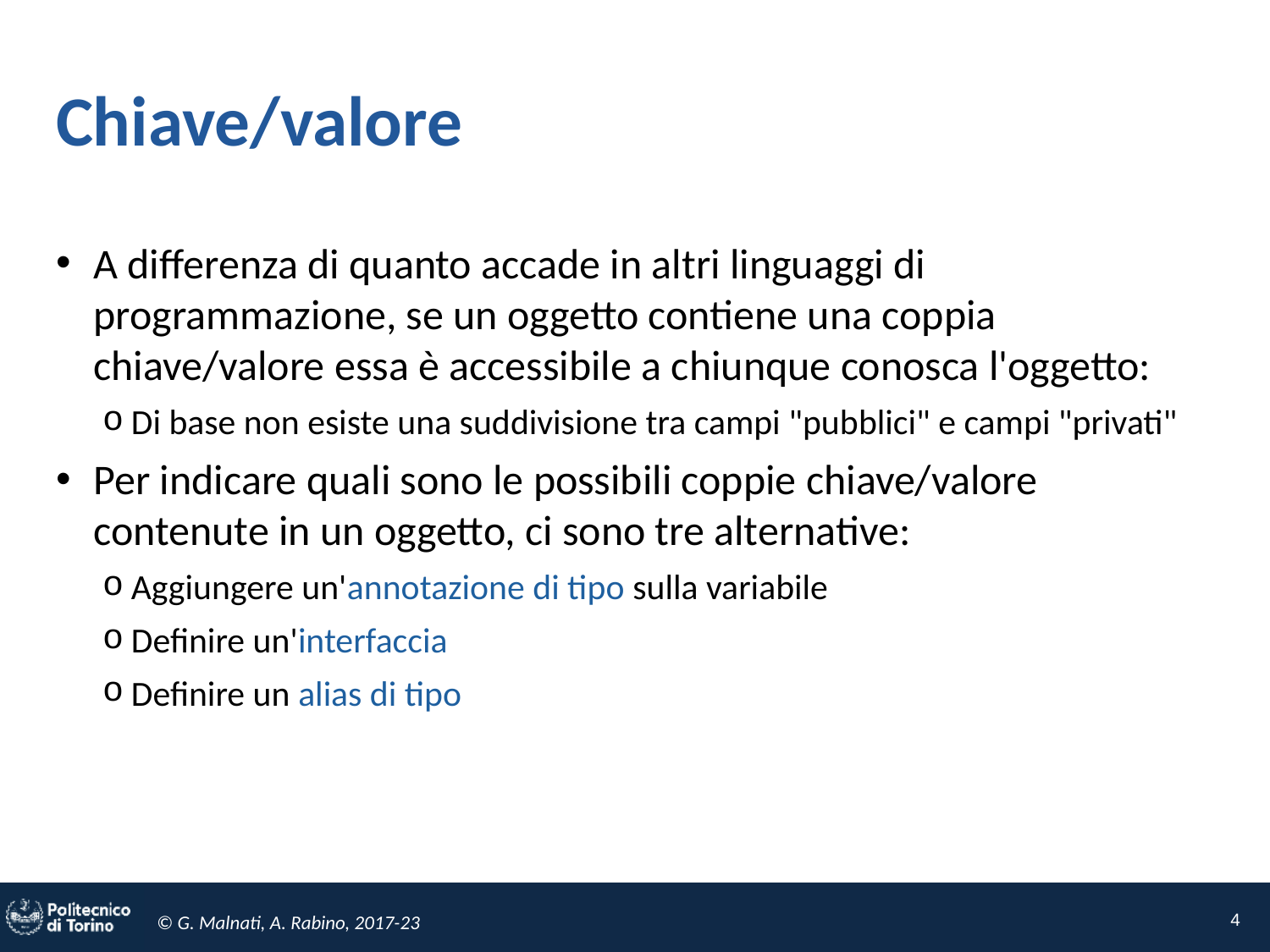

# Chiave/valore
A differenza di quanto accade in altri linguaggi di programmazione, se un oggetto contiene una coppia chiave/valore essa è accessibile a chiunque conosca l'oggetto:
Di base non esiste una suddivisione tra campi "pubblici" e campi "privati"
Per indicare quali sono le possibili coppie chiave/valore contenute in un oggetto, ci sono tre alternative:
Aggiungere un'annotazione di tipo sulla variabile
Definire un'interfaccia
Definire un alias di tipo

4